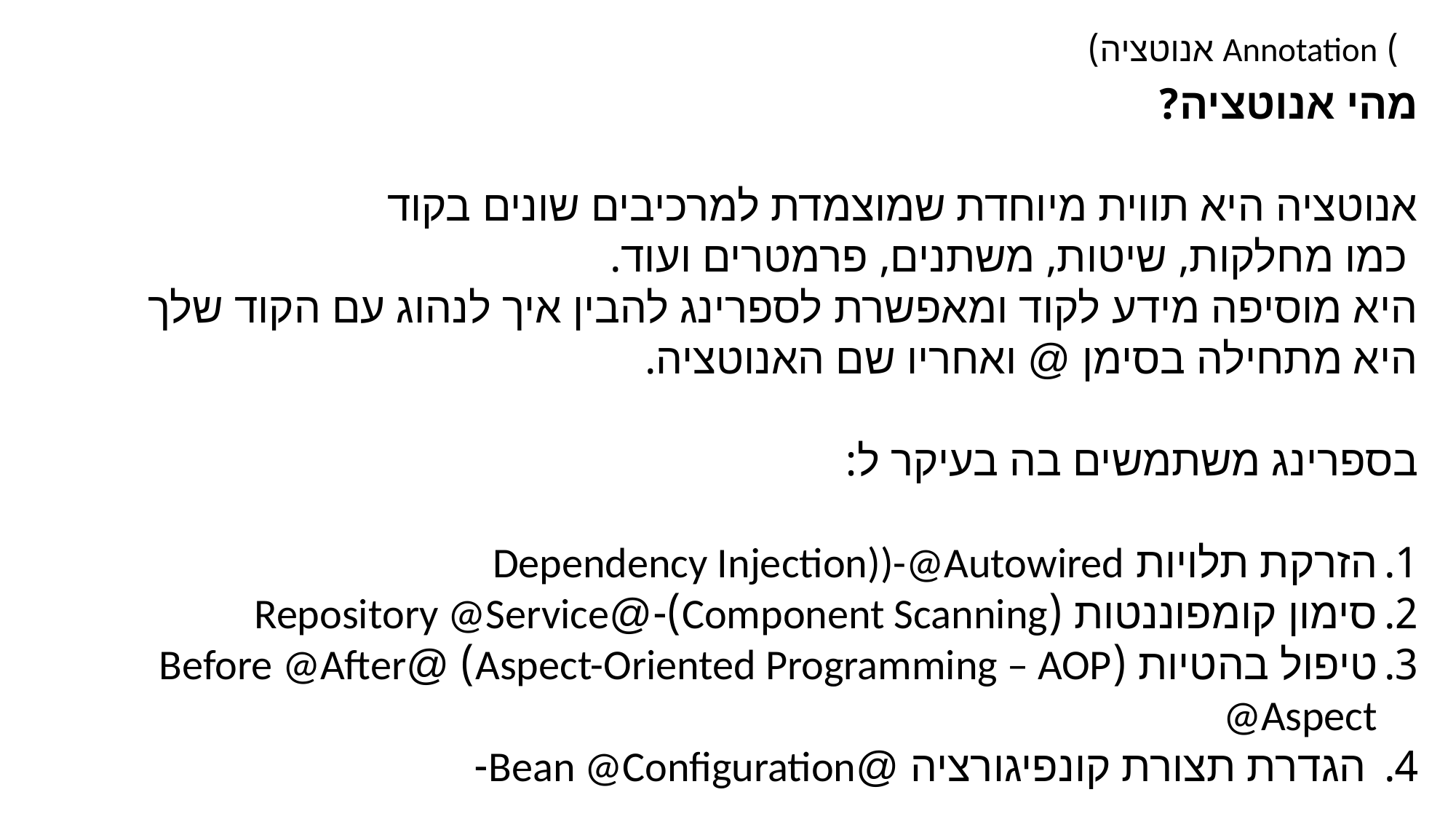

# ) Annotation אנוטציה)
מהי אנוטציה?

אנוטציה היא תווית מיוחדת שמוצמדת למרכיבים שונים בקוד
 כמו מחלקות, שיטות, משתנים, פרמטרים ועוד.
היא מוסיפה מידע לקוד ומאפשרת לספרינג להבין איך לנהוג עם הקוד שלך
היא מתחילה בסימן @ ואחריו שם האנוטציה.

בספרינג משתמשים בה בעיקר ל:

הזרקת תלויות Dependency Injection))-@Autowired
סימון קומפוננטות (Component Scanning)-@Repository @Service
טיפול בהטיות (Aspect-Oriented Programming – AOP) @Before @After @Aspect
 הגדרת תצורת קונפיגורציה @Bean @Configuration-